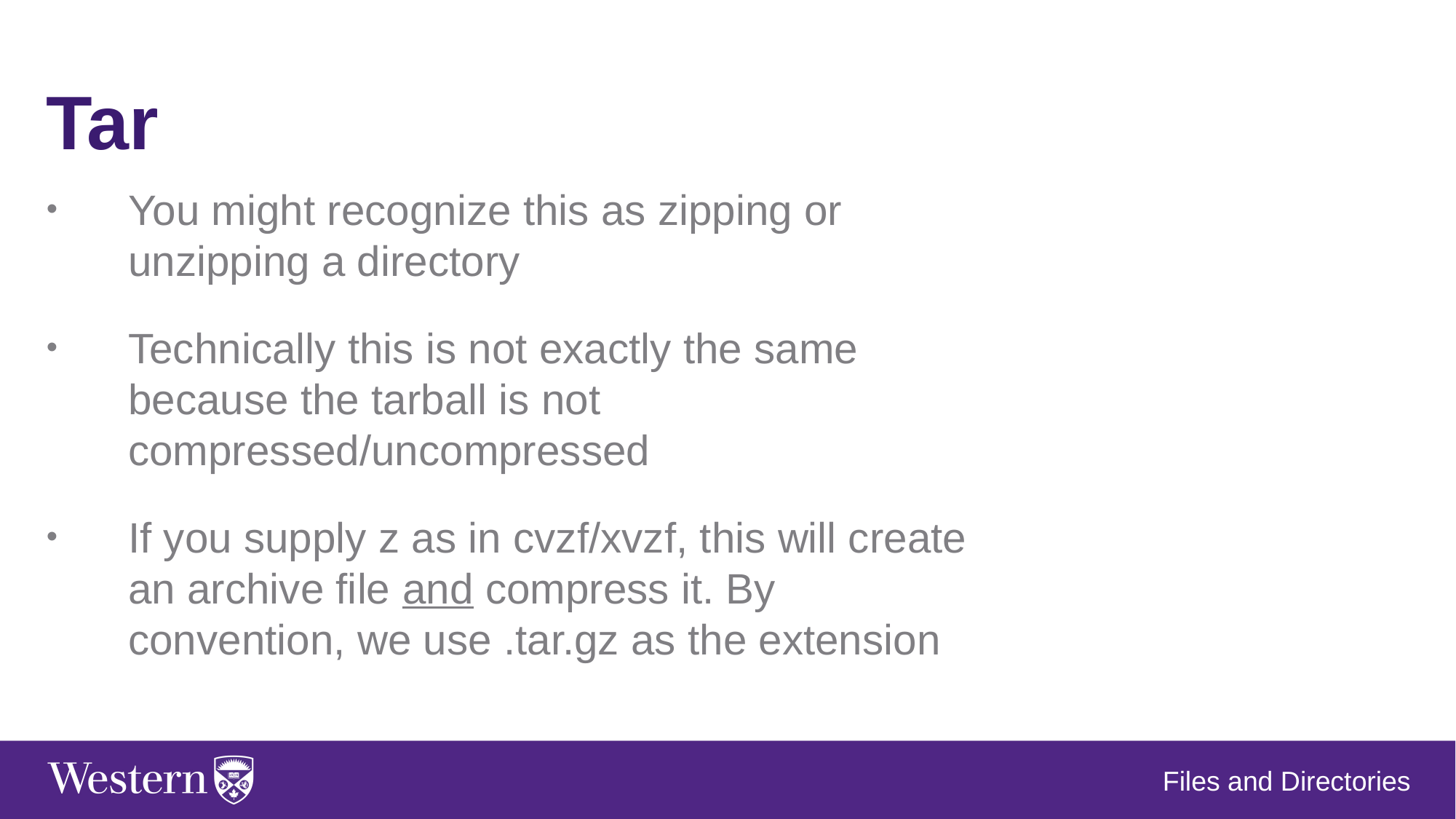

Tar
You might recognize this as zipping or unzipping a directory
Technically this is not exactly the same because the tarball is not compressed/uncompressed
If you supply z as in cvzf/xvzf, this will create an archive file and compress it. By convention, we use .tar.gz as the extension
Files and Directories